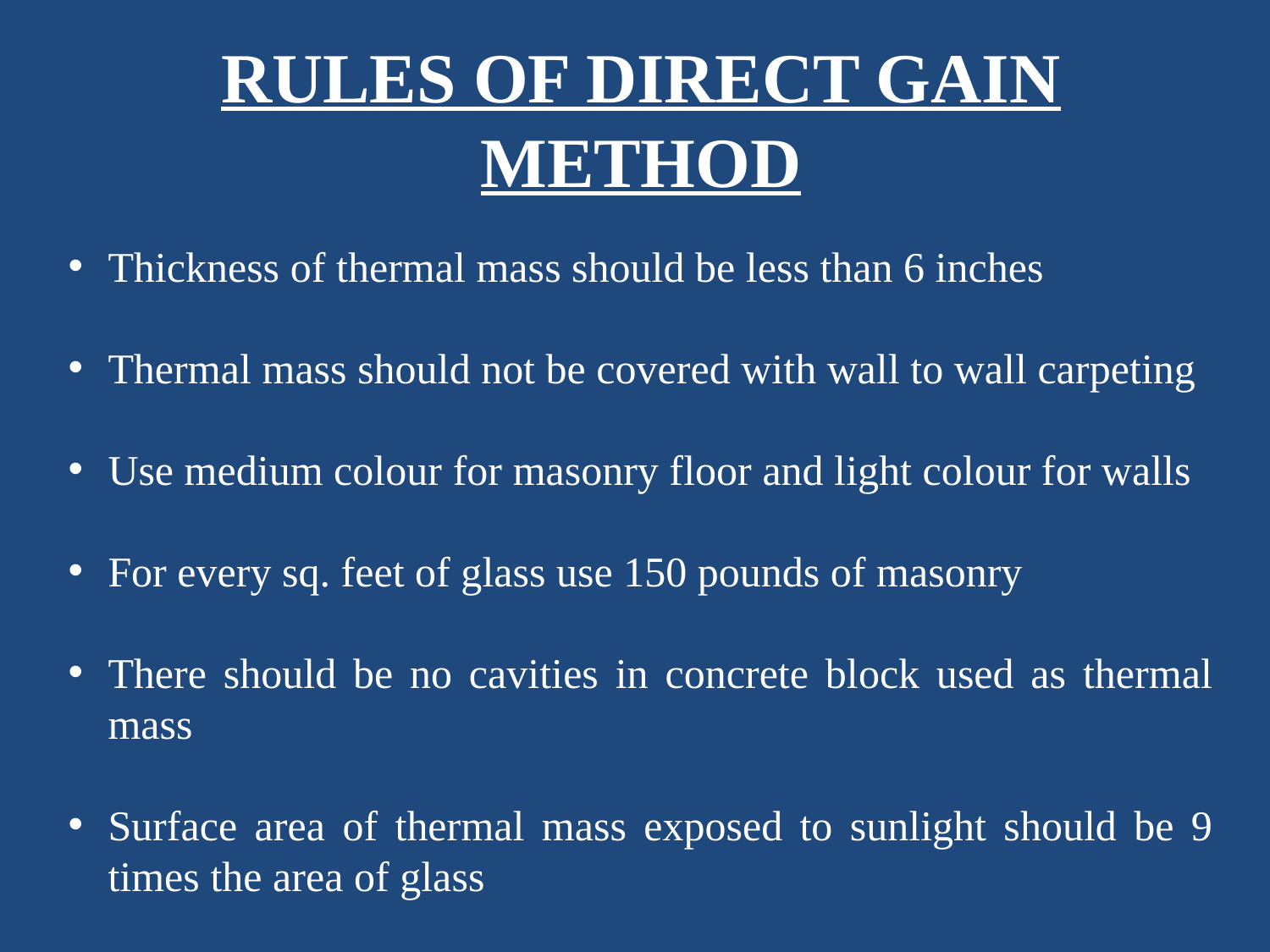

RULES OF DIRECT GAIN METHOD

Thickness of thermal mass should be less than 6 inches

Thermal mass should not be covered with wall to wall carpeting

Use medium colour for masonry floor and light colour for walls

For every sq. feet of glass use 150 pounds of masonry

There should be no cavities in concrete block used as thermal mass

Surface area of thermal mass exposed to sunlight should be 9 times the area of glass